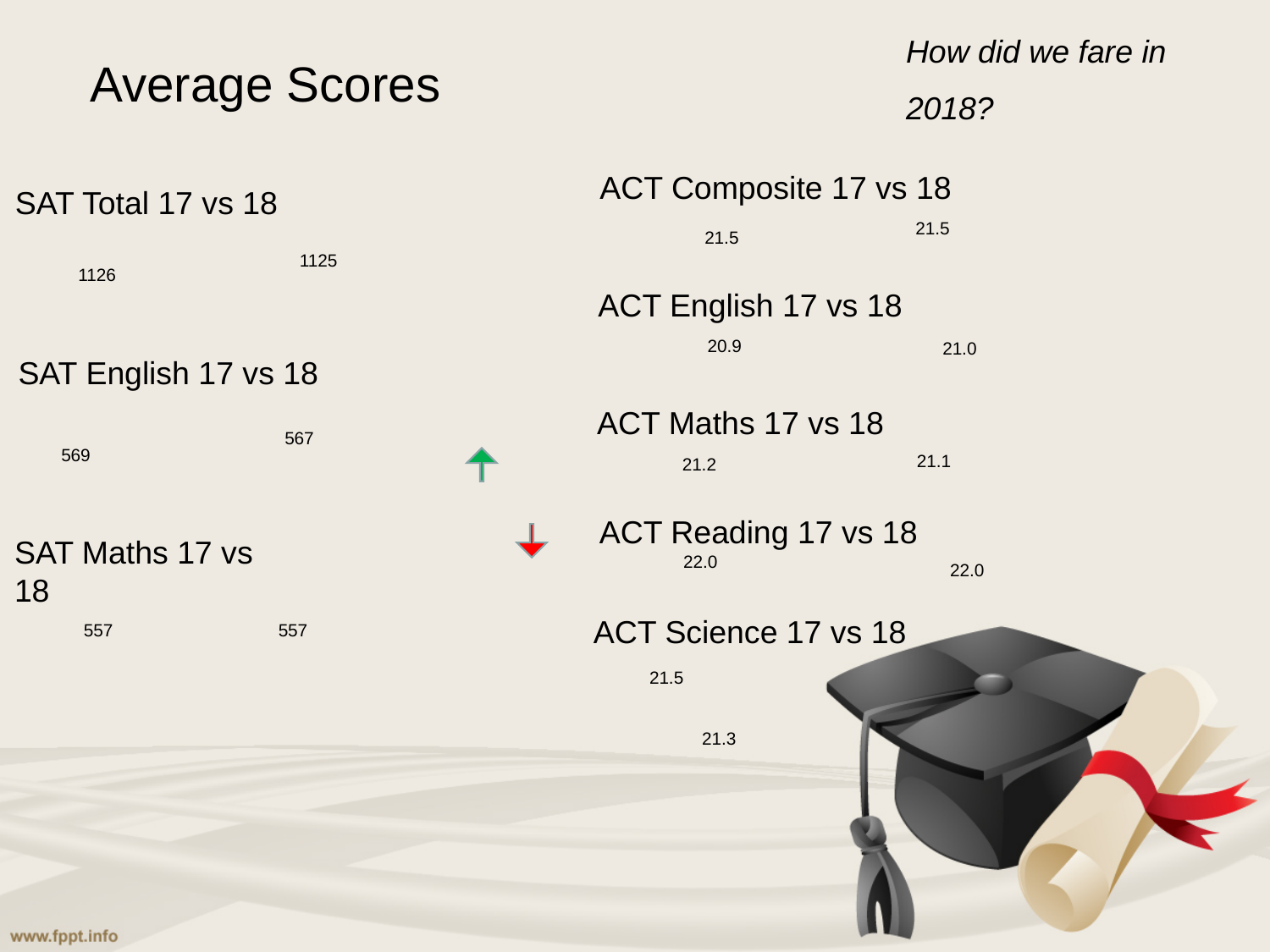

How did we fare in 2018?
# Average Scores
ACT Composite 17 vs 18
SAT Total 17 vs 18
21.5
21.5
1125
1126
ACT English 17 vs 18

SAT English 17 vs 18
20.9
21.0
ACT Maths 17 vs 18
567
569
21.1
21.2

ACT Reading 17 vs 18

SAT Maths 17 vs 18
22.0
22.0
ACT Science 17 vs 18
557
557
21.5
21.3